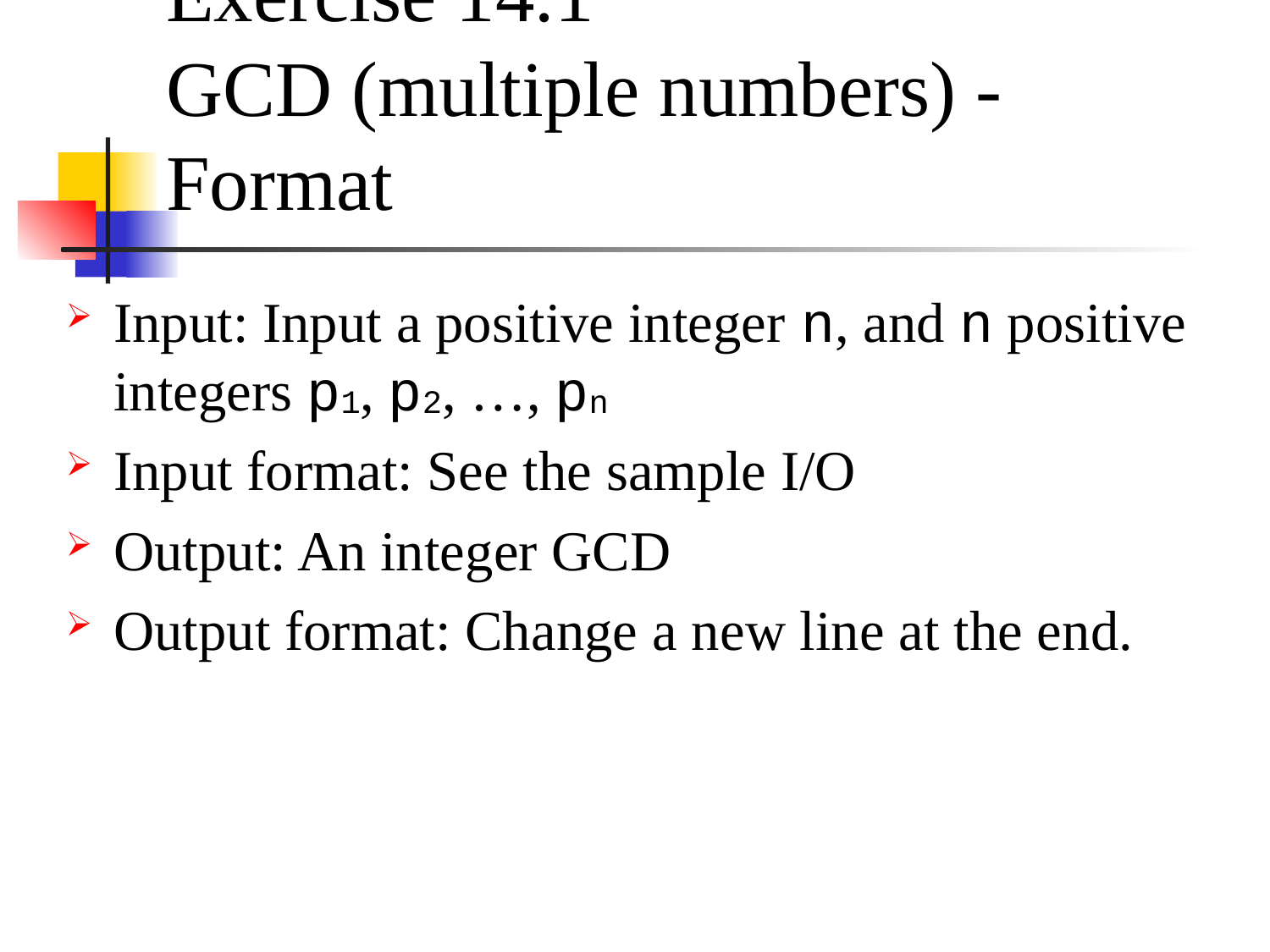

# Exercise 14.1
GCD (multiple numbers) - Format
Input: Input a positive integer n, and n positive integers p1, p2, …, pn
Input format: See the sample I/O
Output: An integer GCD
Output format: Change a new line at the end.
4